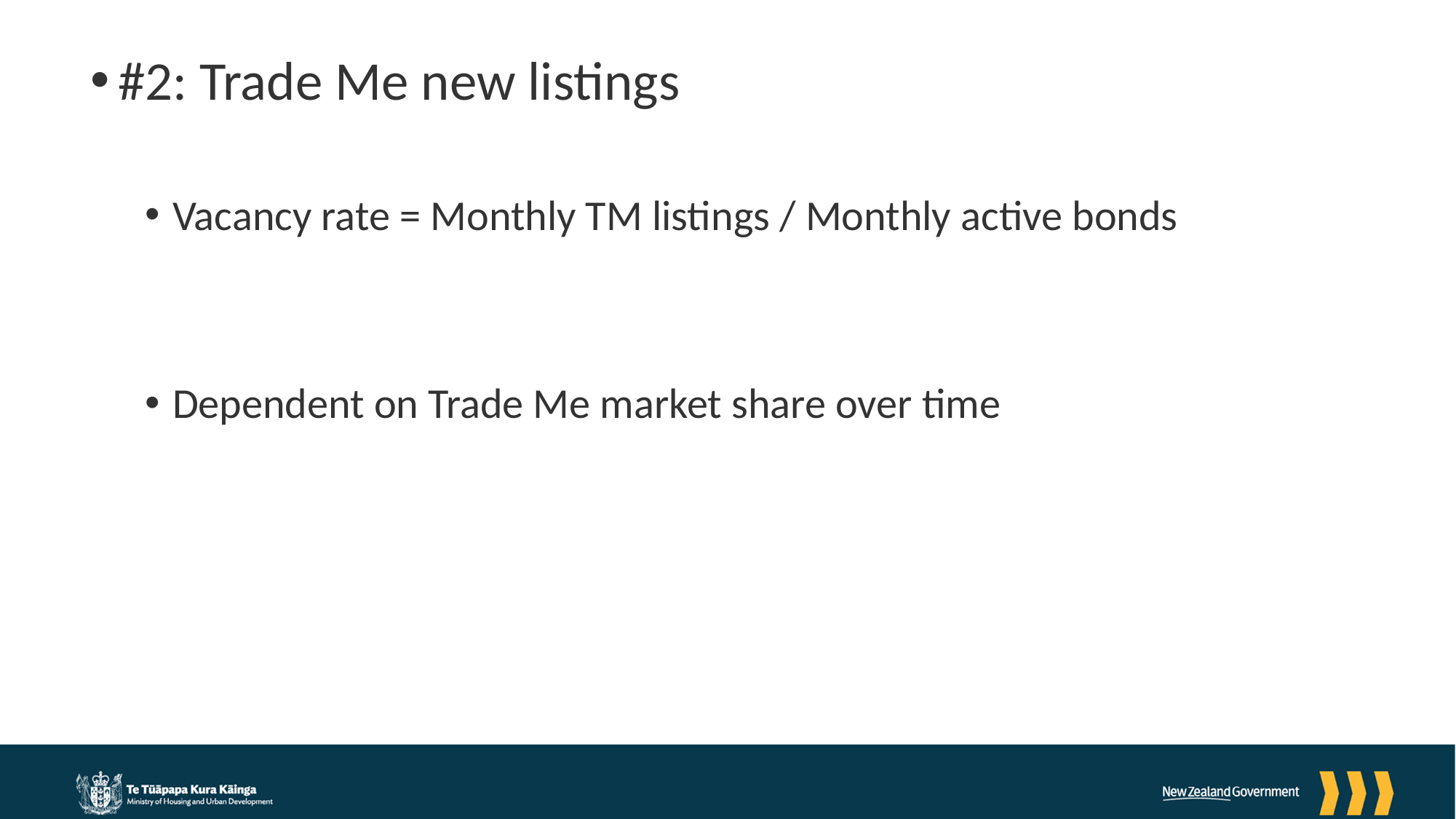

#2: Trade Me new listings

Vacancy rate = Monthly TM listings / Monthly active bonds

Dependent on Trade Me market share over time